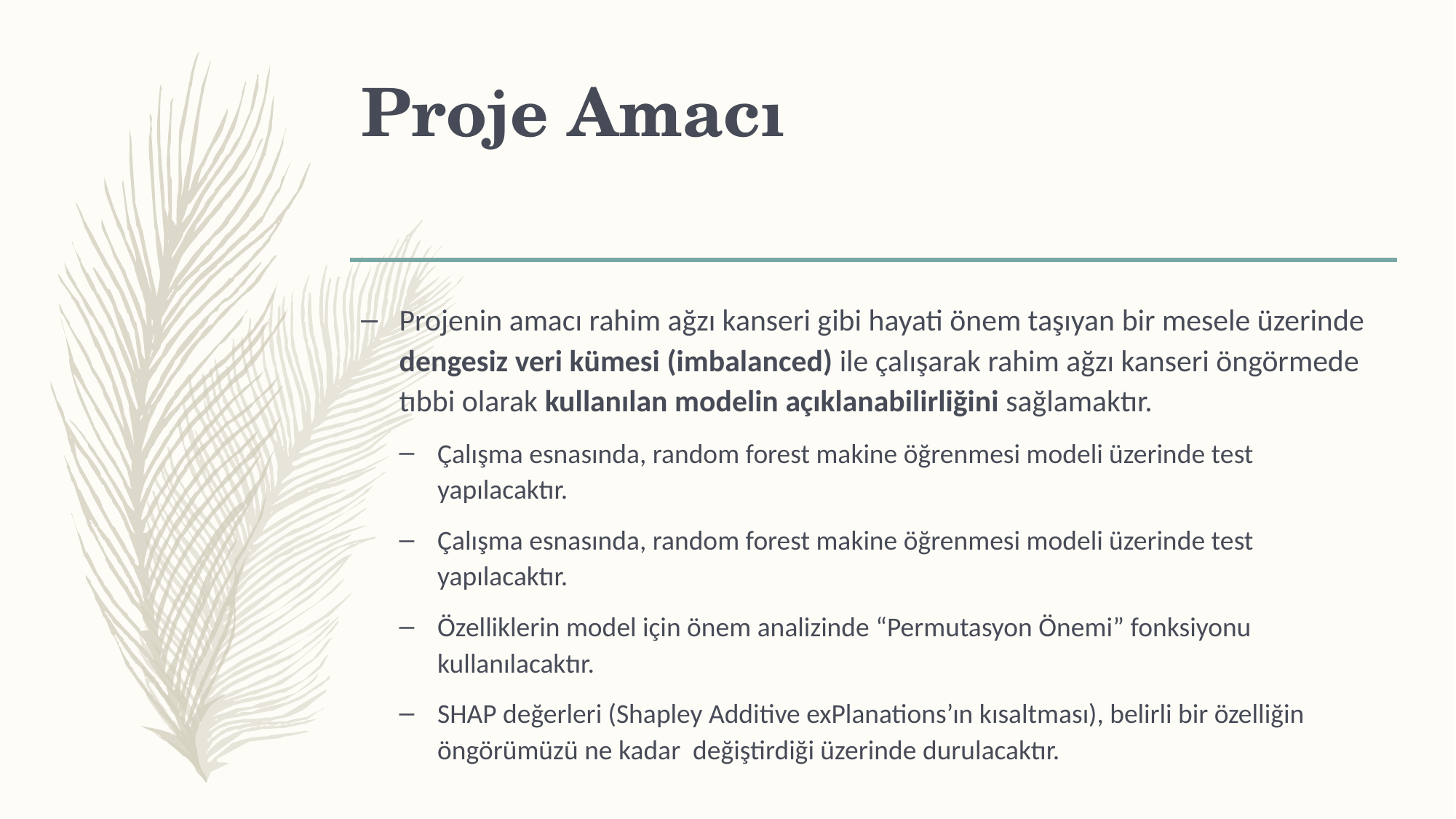

# Proje Amacı
Projenin amacı rahim ağzı kanseri gibi hayati önem taşıyan bir mesele üzerinde dengesiz veri kümesi (imbalanced) ile çalışarak rahim ağzı kanseri öngörmede tıbbi olarak kullanılan modelin açıklanabilirliğini sağlamaktır.
Çalışma esnasında, random forest makine öğrenmesi modeli üzerinde test yapılacaktır.
Çalışma esnasında, random forest makine öğrenmesi modeli üzerinde test yapılacaktır.
Özelliklerin model için önem analizinde “Permutasyon Önemi” fonksiyonu kullanılacaktır.
SHAP değerleri (Shapley Additive exPlanations’ın kısaltması), belirli bir özelliğin öngörümüzü ne kadar  değiştirdiği üzerinde durulacaktır.